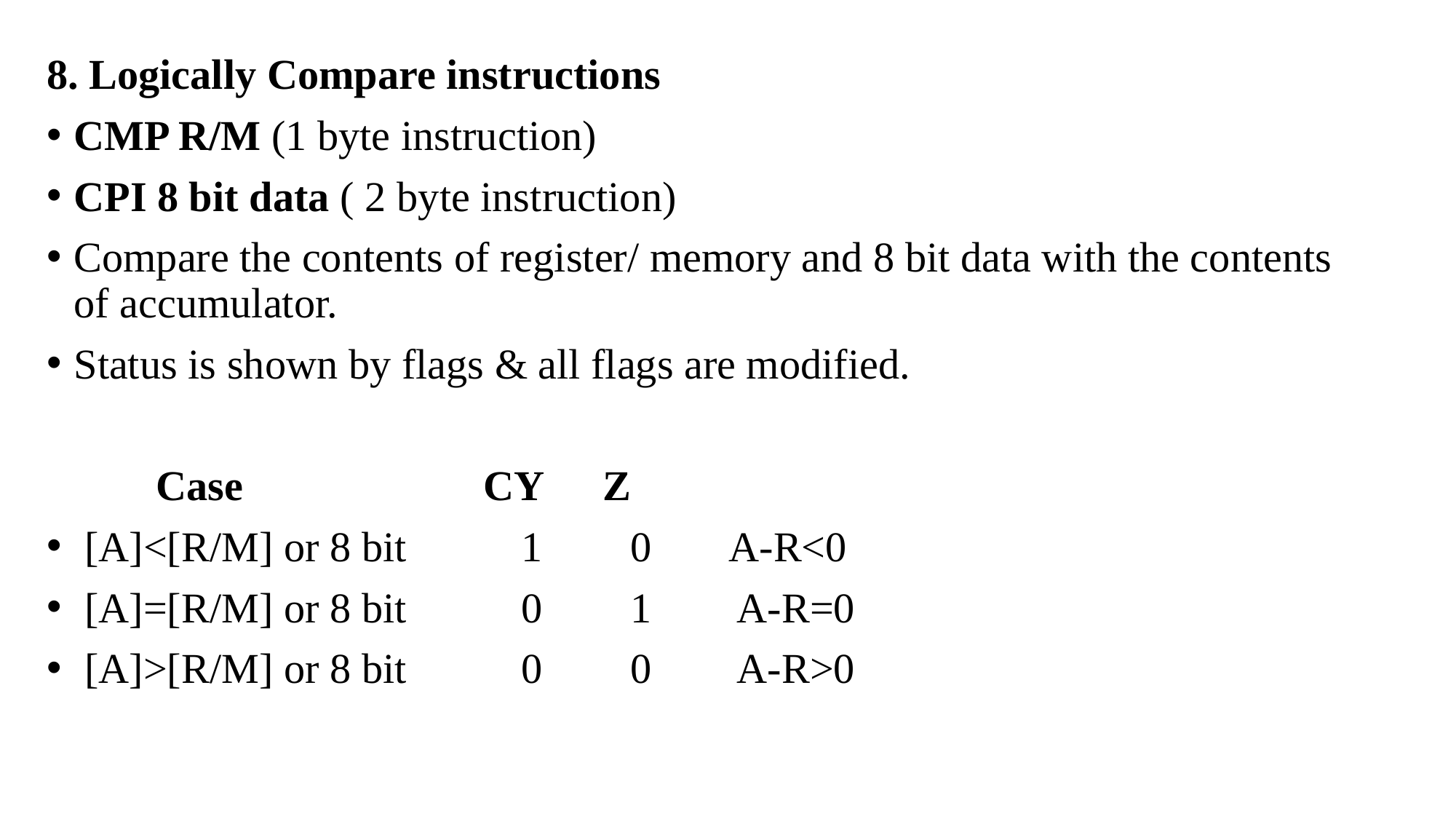

8. Logically Compare instructions
CMP R/M (1 byte instruction)
CPI 8 bit data ( 2 byte instruction)
Compare the contents of register/ memory and 8 bit data with the contents of accumulator.
Status is shown by flags & all flags are modified.

	Case 			CY	 Z
 [A]<[R/M] or 8 bit	 1	 0 	A-R<0
 [A]=[R/M] or 8 bit	 0	 1	 A-R=0
 [A]>[R/M] or 8 bit 	 0	 0	 A-R>0